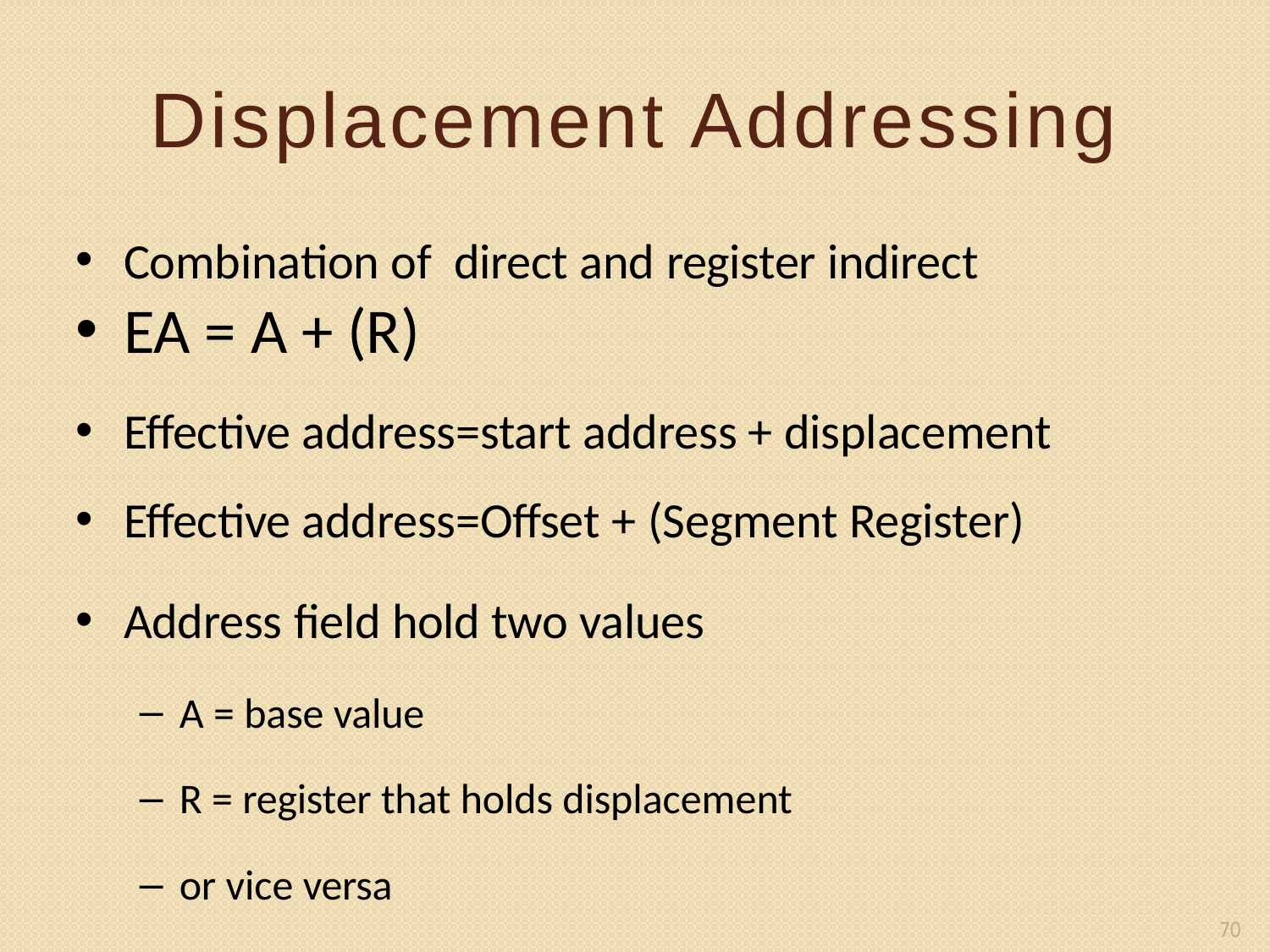

# Displacement Addressing

Combination of  direct and register indirect
EA = A + (R)
Effective address=start address + displacement
Effective address=Offset + (Segment Register)
Address field hold two values
A = base value
R = register that holds displacement
or vice versa
70